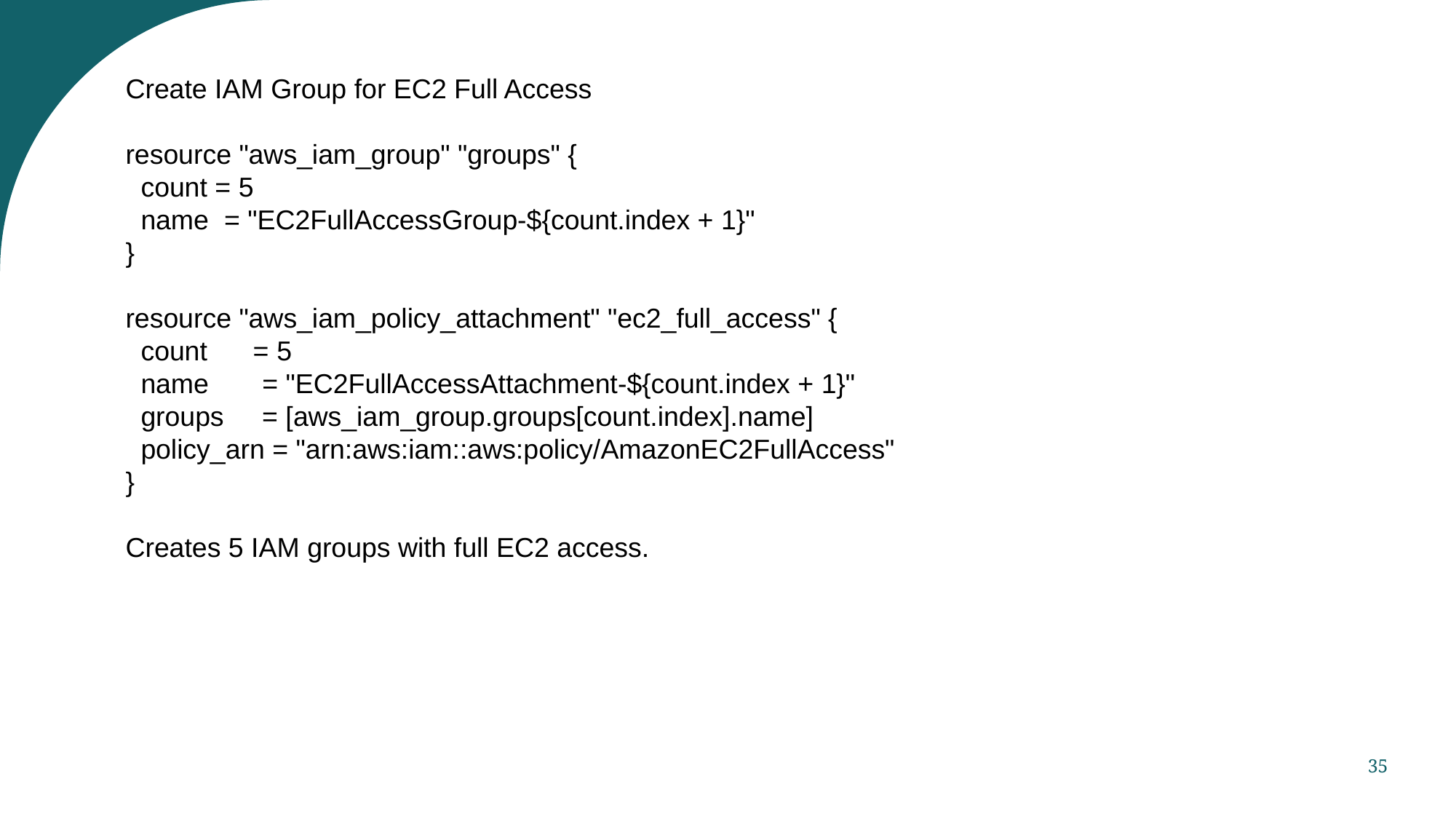

Create IAM Group for EC2 Full Access

resource "aws_iam_group" "groups" {
  count = 5
  name  = "EC2FullAccessGroup-${count.index + 1}"
}

resource "aws_iam_policy_attachment" "ec2_full_access" {
  count      = 5
  name       = "EC2FullAccessAttachment-${count.index + 1}"
  groups     = [aws_iam_group.groups[count.index].name]
  policy_arn = "arn:aws:iam::aws:policy/AmazonEC2FullAccess"
}

Creates 5 IAM groups with full EC2 access.
35